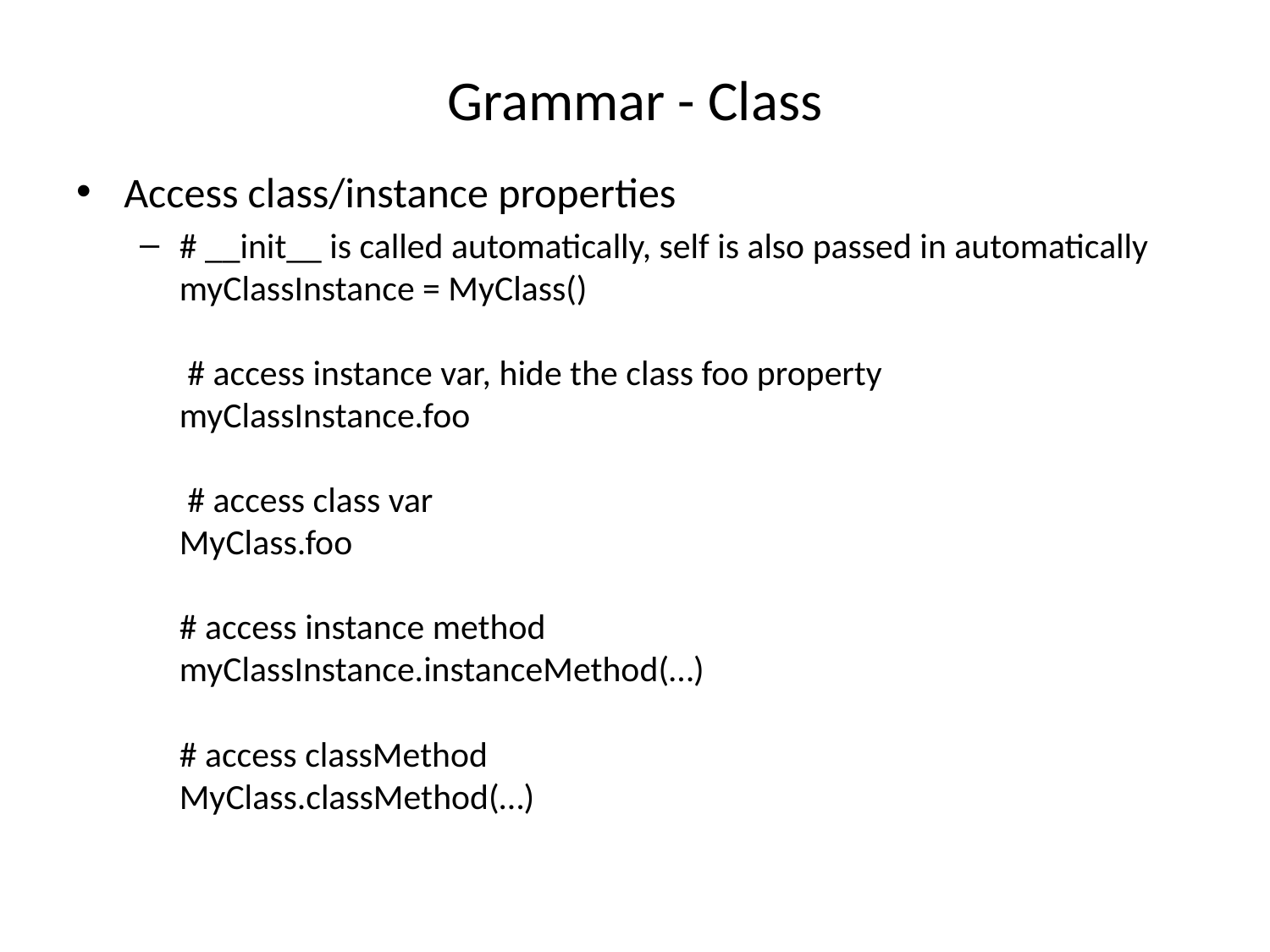

# Grammar - Class
Access class/instance properties
# __init__ is called automatically, self is also passed in automatically myClassInstance = MyClass() # access instance var, hide the class foo property myClassInstance.foo # access class var MyClass.foo # access instance method myClassInstance.instanceMethod(…) # access classMethod MyClass.classMethod(…)